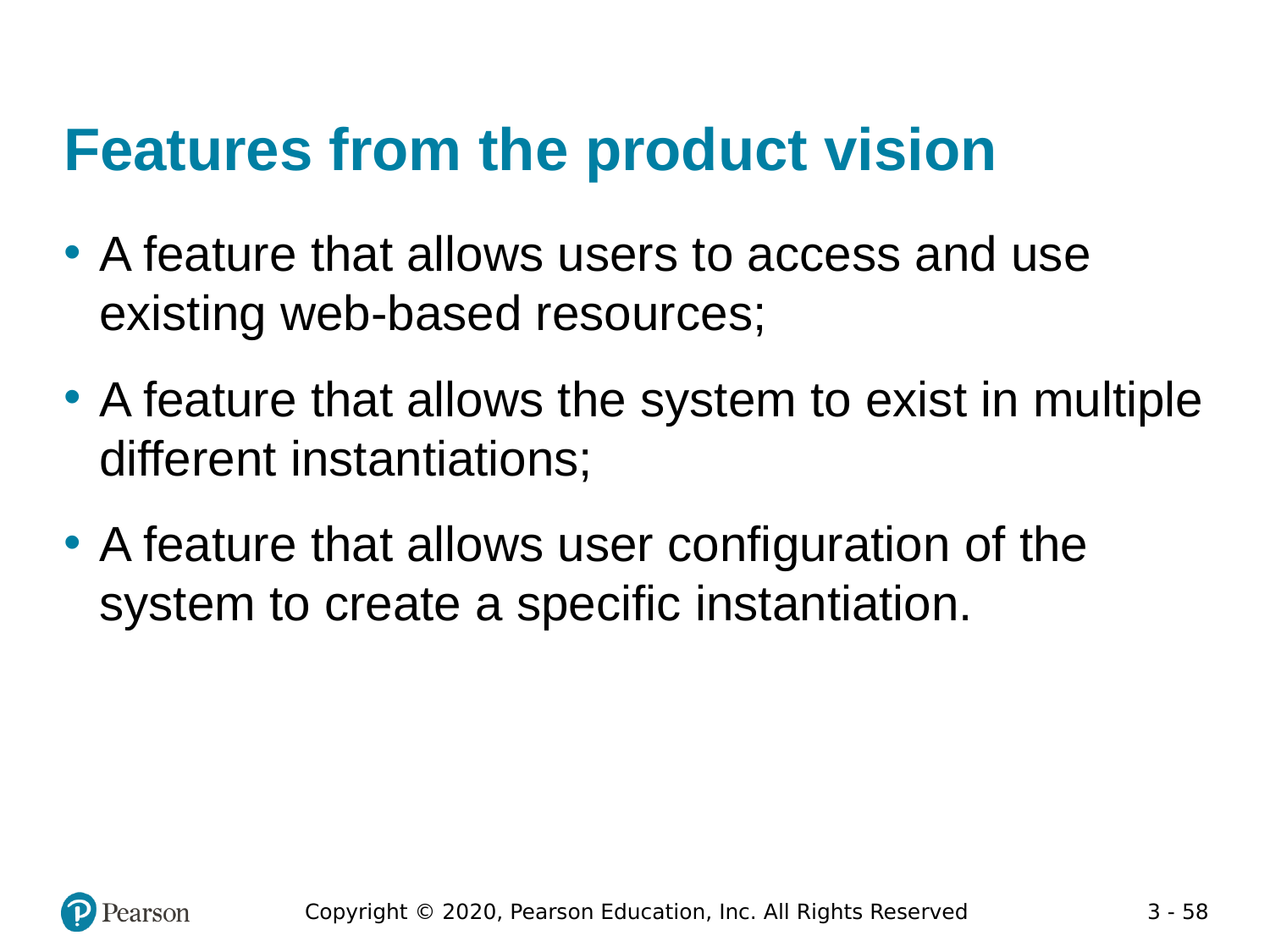

# Features from the product vision
A feature that allows users to access and use existing web-based resources;
A feature that allows the system to exist in multiple different instantiations;
A feature that allows user configuration of the system to create a specific instantiation.